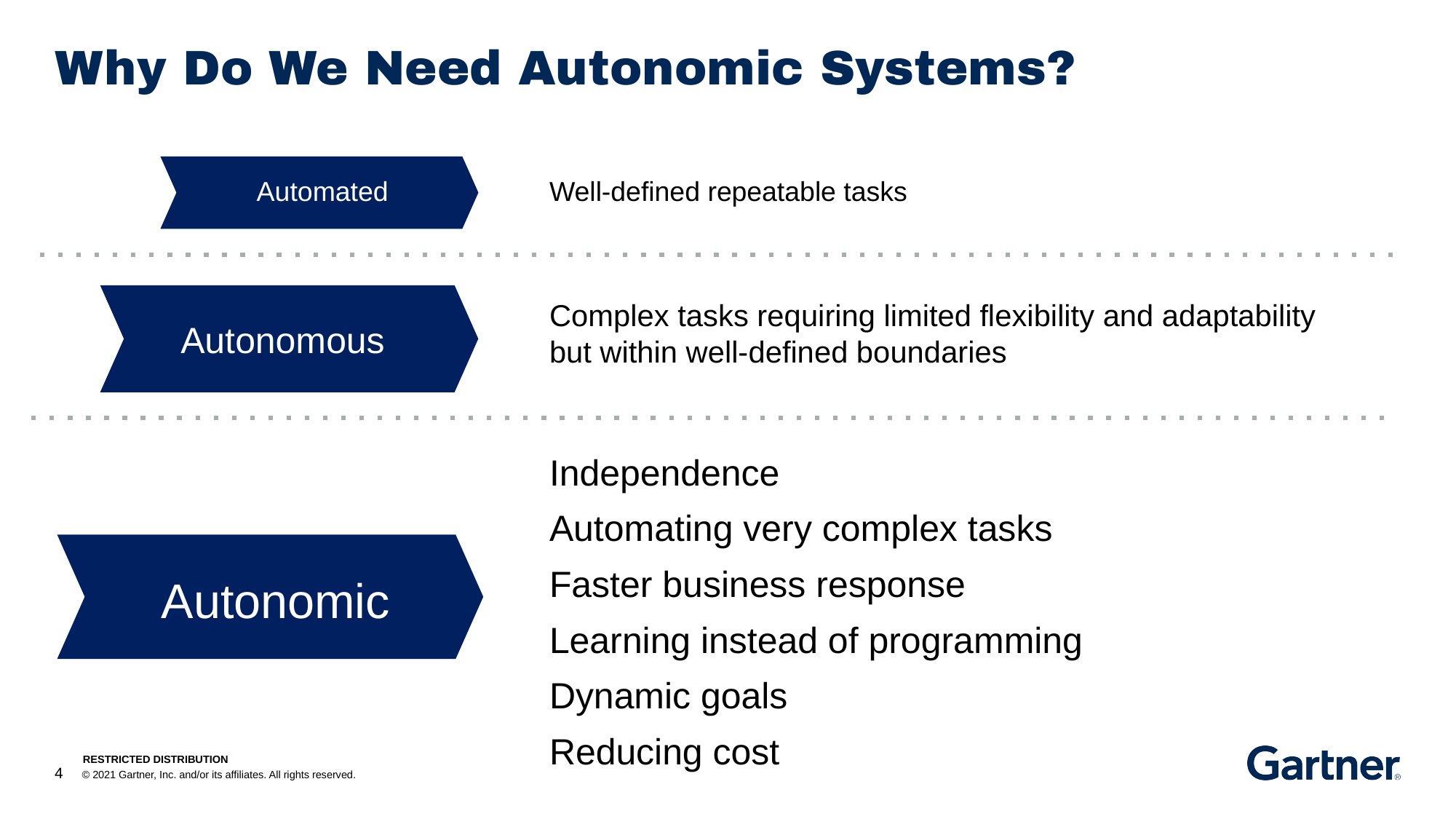

# Why Do We Need Autonomic Systems?

Automated
Well-defined repeatable tasks

Autonomous
Complex tasks requiring limited flexibility and adaptability but within well-defined boundaries
Independence
Automating very complex tasks
Faster business response
Learning instead of programming
Dynamic goals
Reducing cost

Autonomic